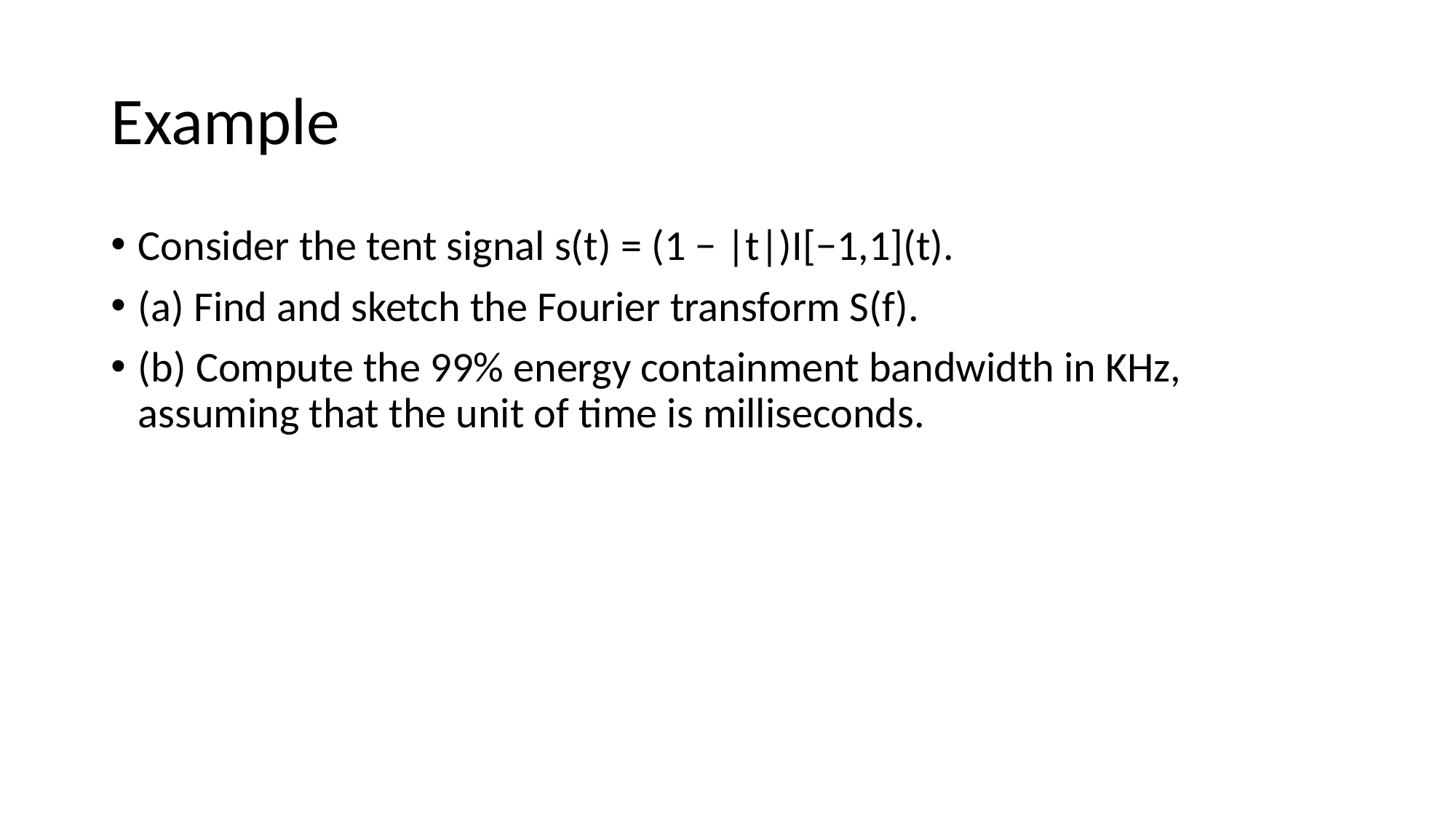

# Example
Consider the tent signal s(t) = (1 − |t|)I[−1,1](t).
(a) Find and sketch the Fourier transform S(f).
(b) Compute the 99% energy containment bandwidth in KHz, assuming that the unit of time is milliseconds.